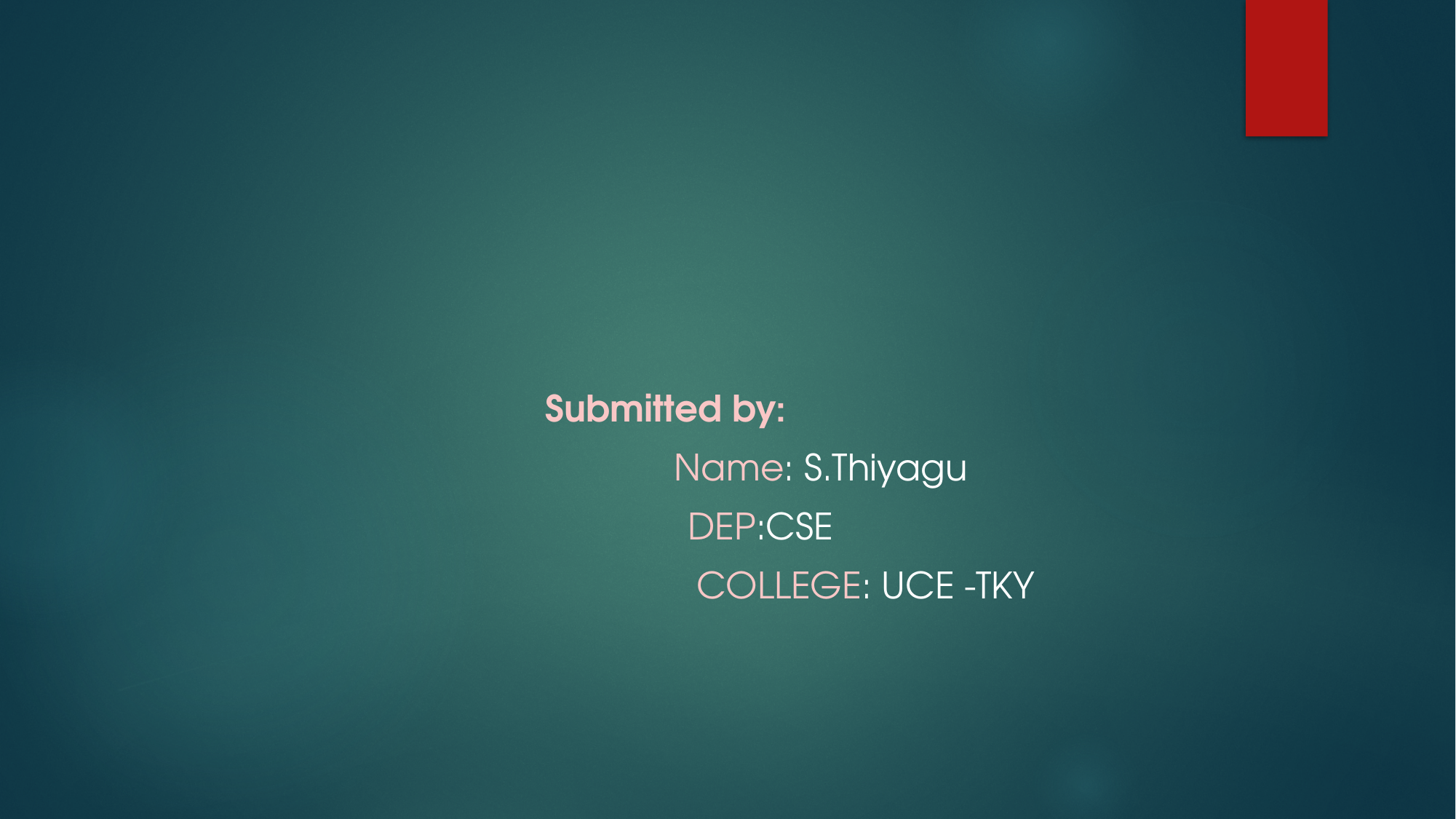

#
Submitted by:
                               Name: S.Thiyagu
                   DEP:CSE
                                        COLLEGE: UCE -TKY